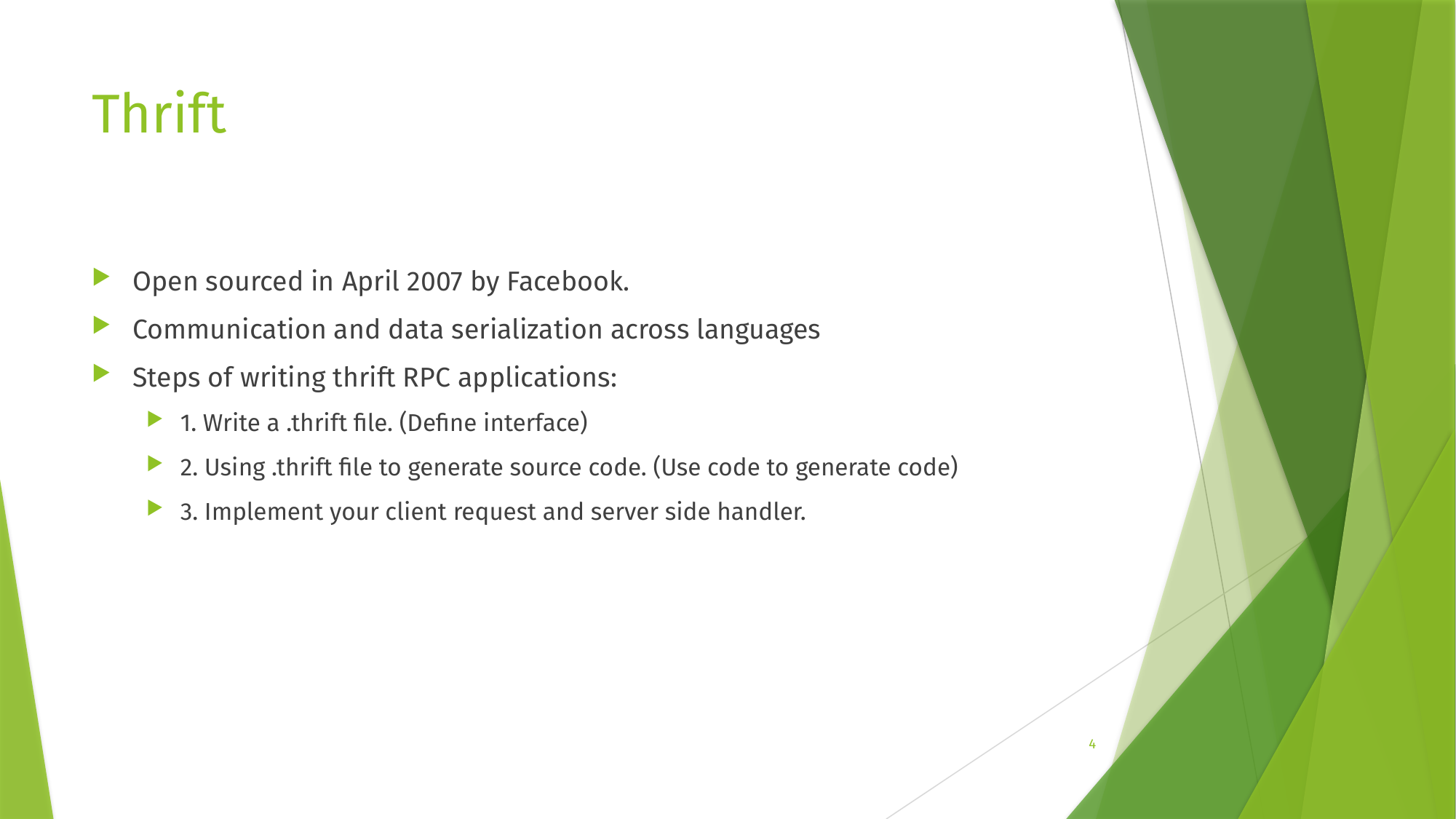

# Thrift
Open sourced in April 2007 by Facebook.
Communication and data serialization across languages
Steps of writing thrift RPC applications:
1. Write a .thrift file. (Define interface)
2. Using .thrift file to generate source code. (Use code to generate code)
3. Implement your client request and server side handler.
4